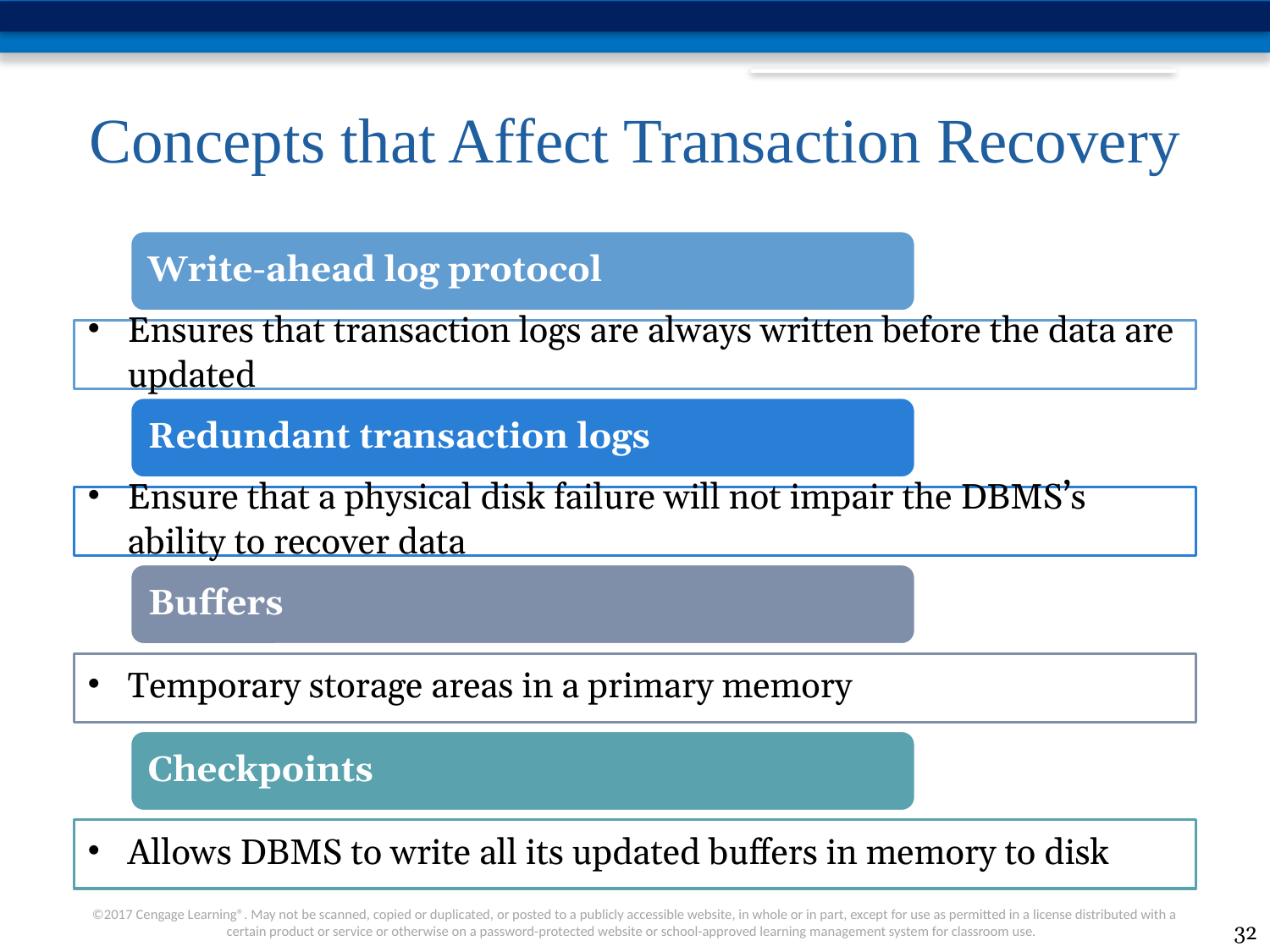

# Concepts that Affect Transaction Recovery
Write-ahead log protocol
Redundant transaction logs
Buffers
Ensures that transaction logs are always written before the data are updated
Ensure that a physical disk failure will not impair the DBMS’s ability to recover data
Temporary storage areas in a primary memory
Checkpoints
Allows DBMS to write all its updated buffers in memory to disk
32